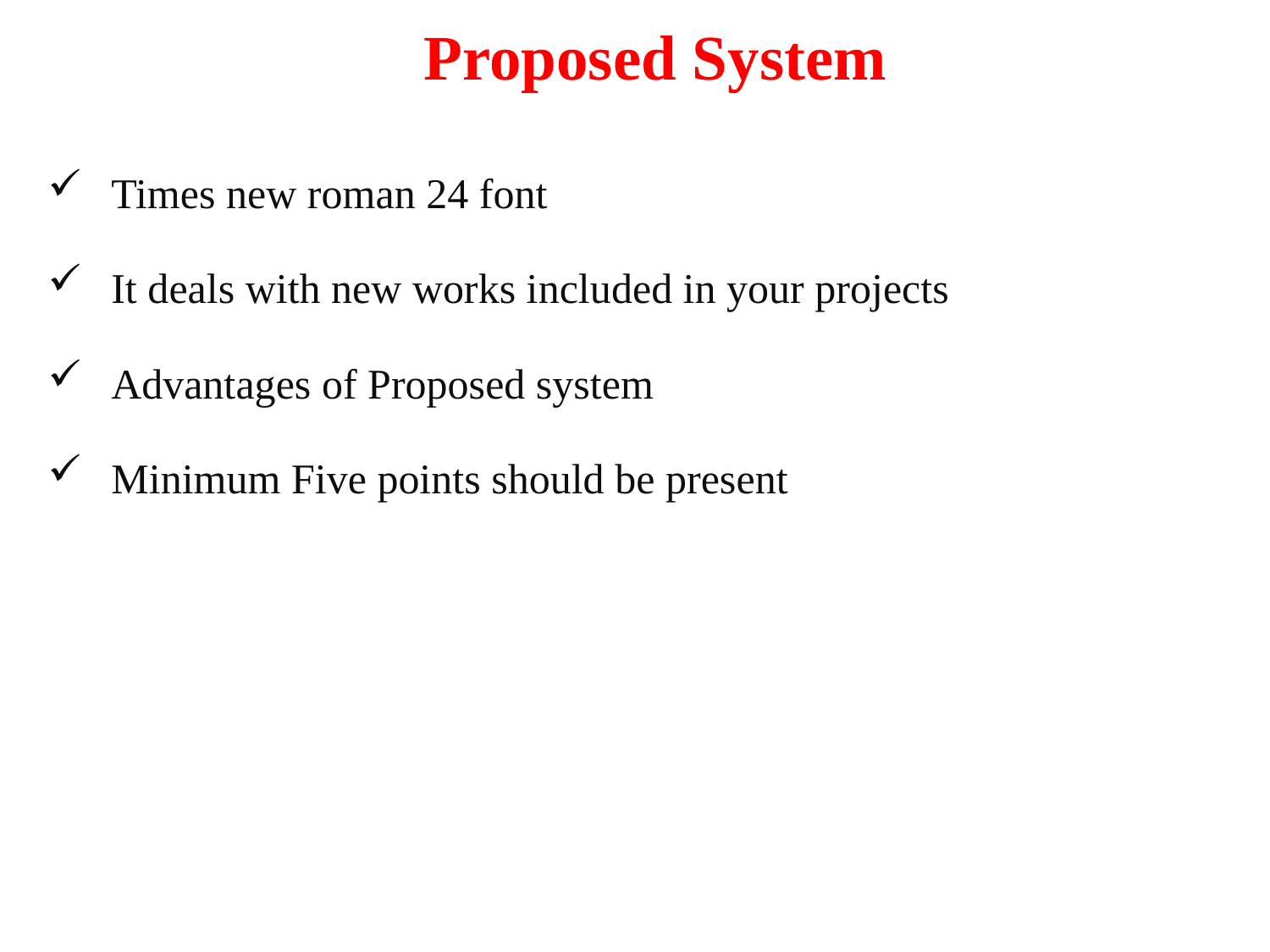

# Proposed System
Times new roman 24 font
It deals with new works included in your projects
Advantages of Proposed system
Minimum Five points should be present

12/9/2023
Dept of EEE
8